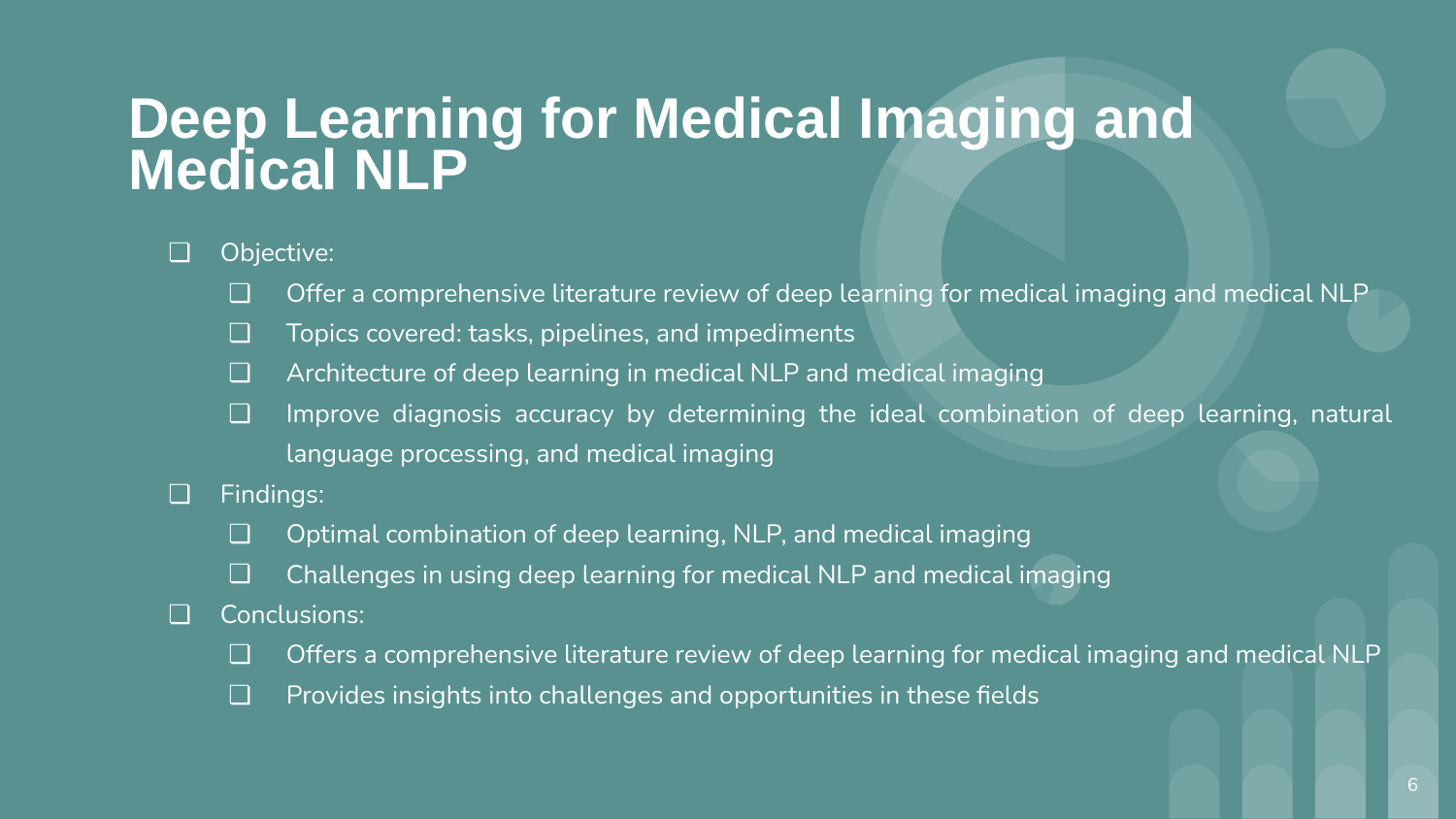

Deep Learning for Medical Imaging and Medical NLP
Objective:
Offer a comprehensive literature review of deep learning for medical imaging and medical NLP
Topics covered: tasks, pipelines, and impediments
Architecture of deep learning in medical NLP and medical imaging
Improve diagnosis accuracy by determining the ideal combination of deep learning, natural language processing, and medical imaging
Findings:
Optimal combination of deep learning, NLP, and medical imaging
Challenges in using deep learning for medical NLP and medical imaging
Conclusions:
Offers a comprehensive literature review of deep learning for medical imaging and medical NLP
Provides insights into challenges and opportunities in these fields
6